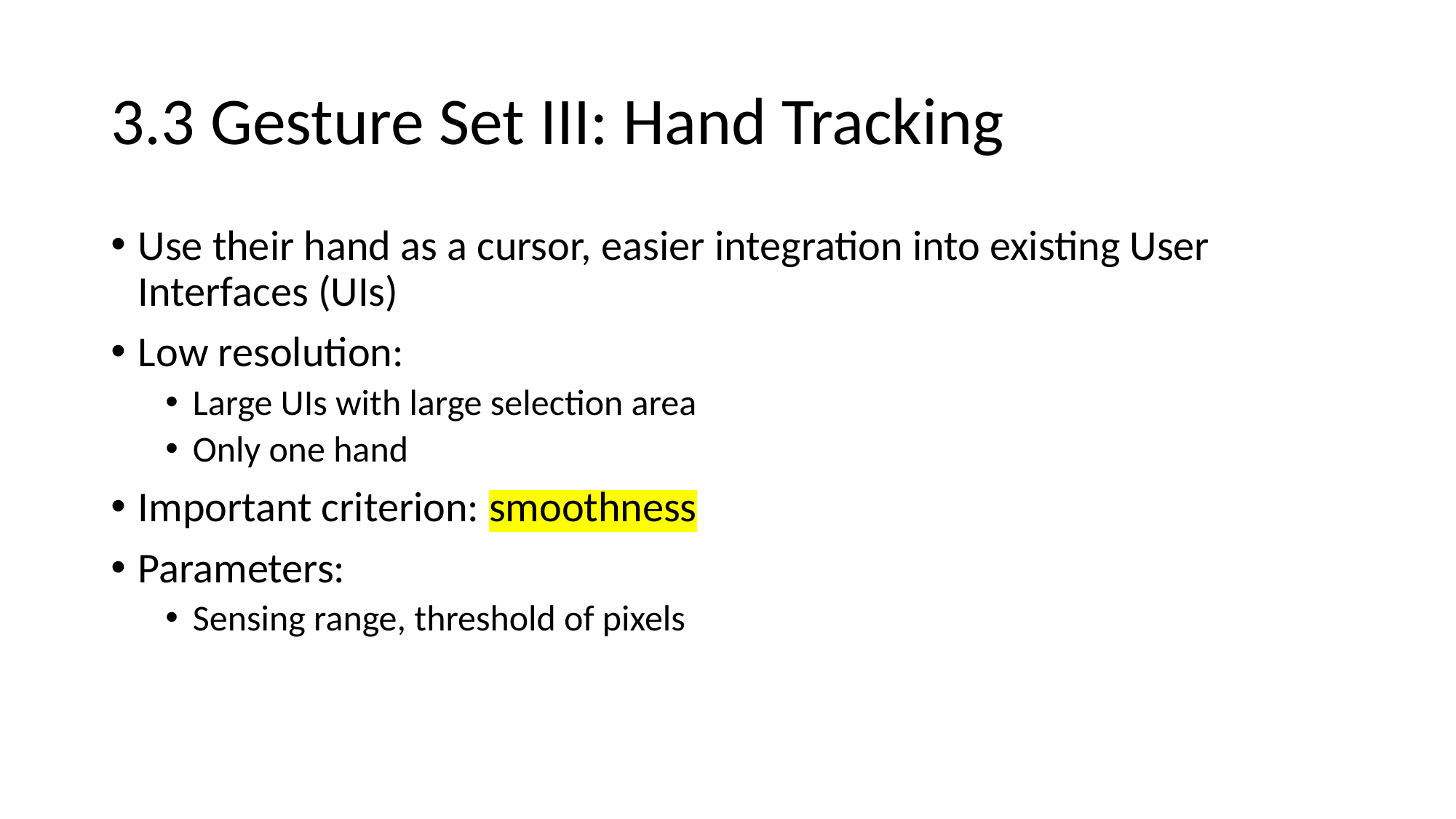

# 3.3 Gesture Set III: Hand Tracking
Use their hand as a cursor, easier integration into existing User Interfaces (UIs)
Low resolution:
Large UIs with large selection area
Only one hand
Important criterion: smoothness
Parameters:
Sensing range, threshold of pixels